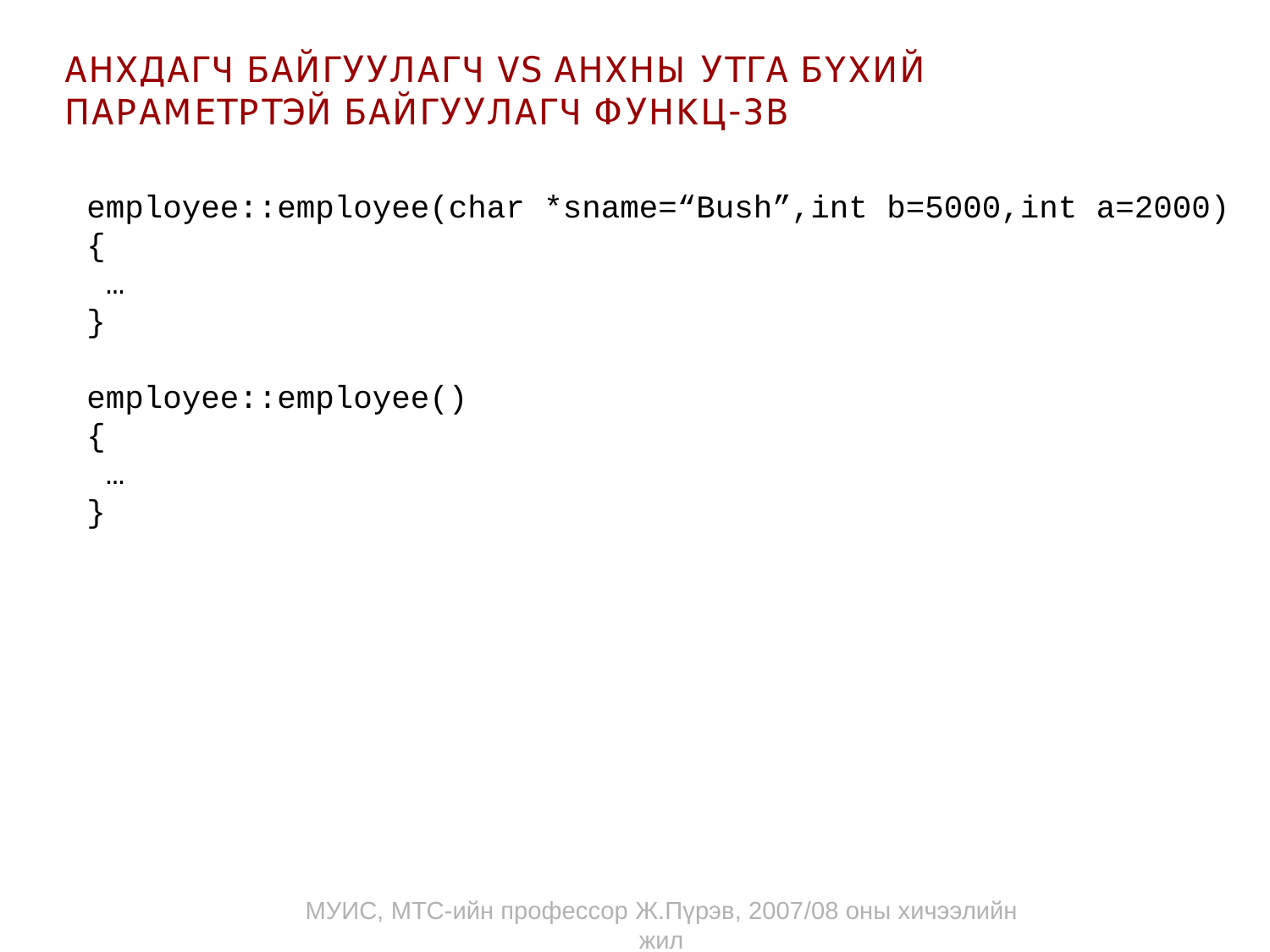

АНХДАГЧ БАЙГУУЛАГЧ VS АНХНЫ УТГА БҮХИЙ ПАРАМЕТРТЭЙ БАЙГУУЛАГЧ ФУНКЦ-3В
employee::employee(char *sname=“Bush”,int b=5000,int a=2000)
{
 …
}

employee::employee()
{
 …
}

МУИС, МТС-ийн профессор Ж.Пүрэв, 2007/08 оны хичээлийн жил